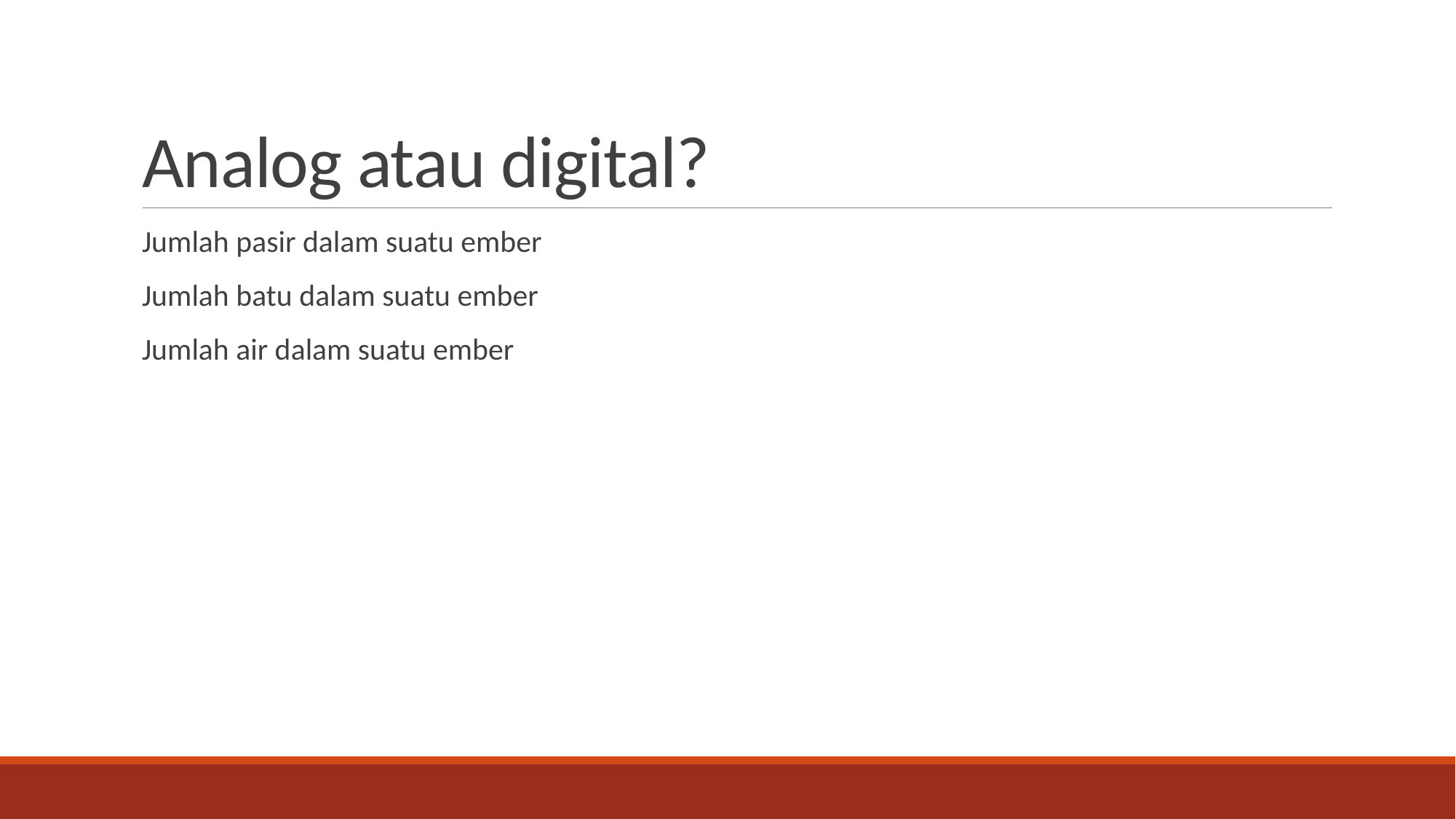

# Analog atau digital?
Jumlah pasir dalam suatu ember
Jumlah batu dalam suatu ember
Jumlah air dalam suatu ember